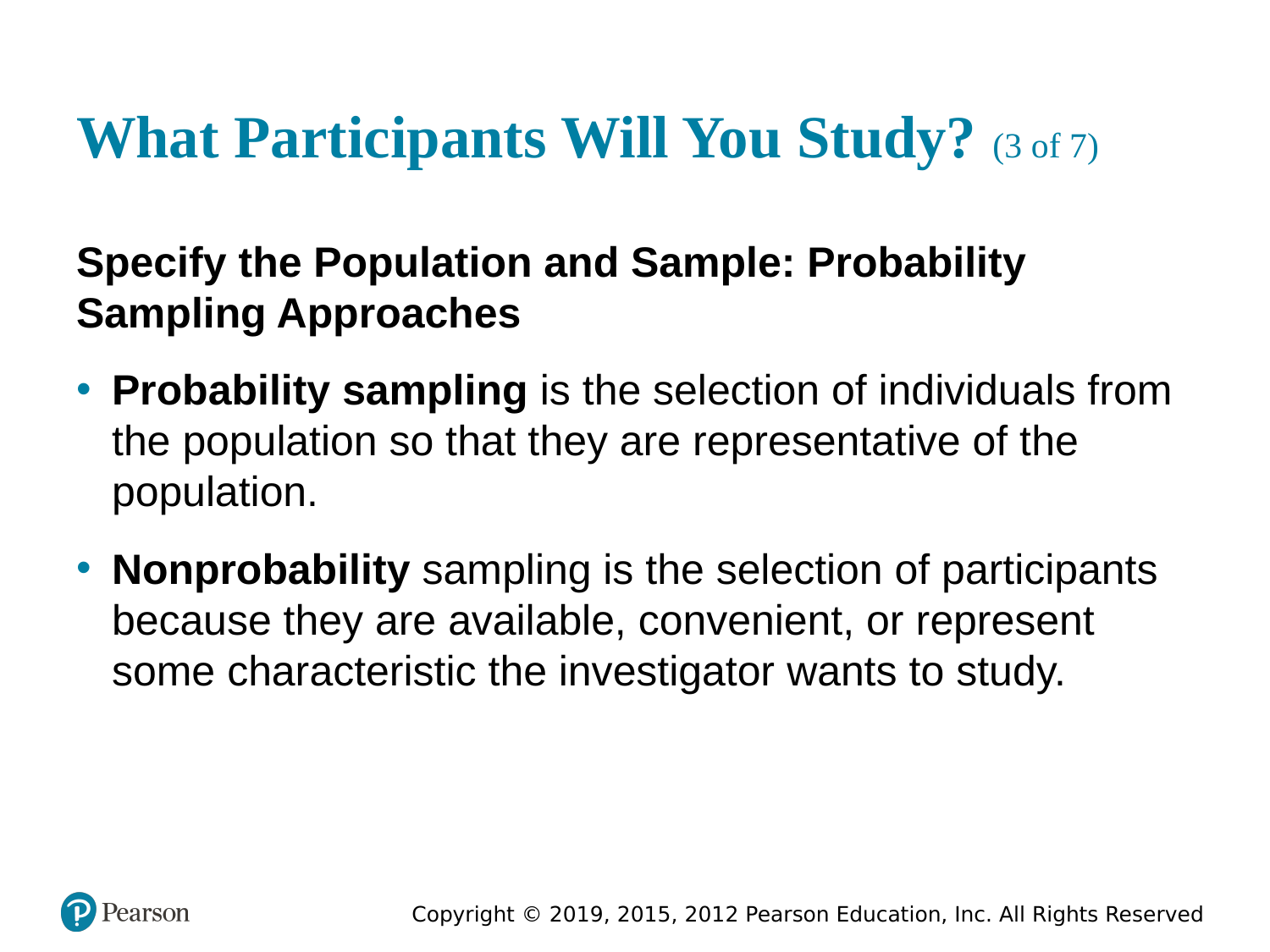

# What Participants Will You Study? (3 of 7)
Specify the Population and Sample: Probability Sampling Approaches
Probability sampling is the selection of individuals from the population so that they are representative of the population.
Nonprobability sampling is the selection of participants because they are available, convenient, or represent some characteristic the investigator wants to study.